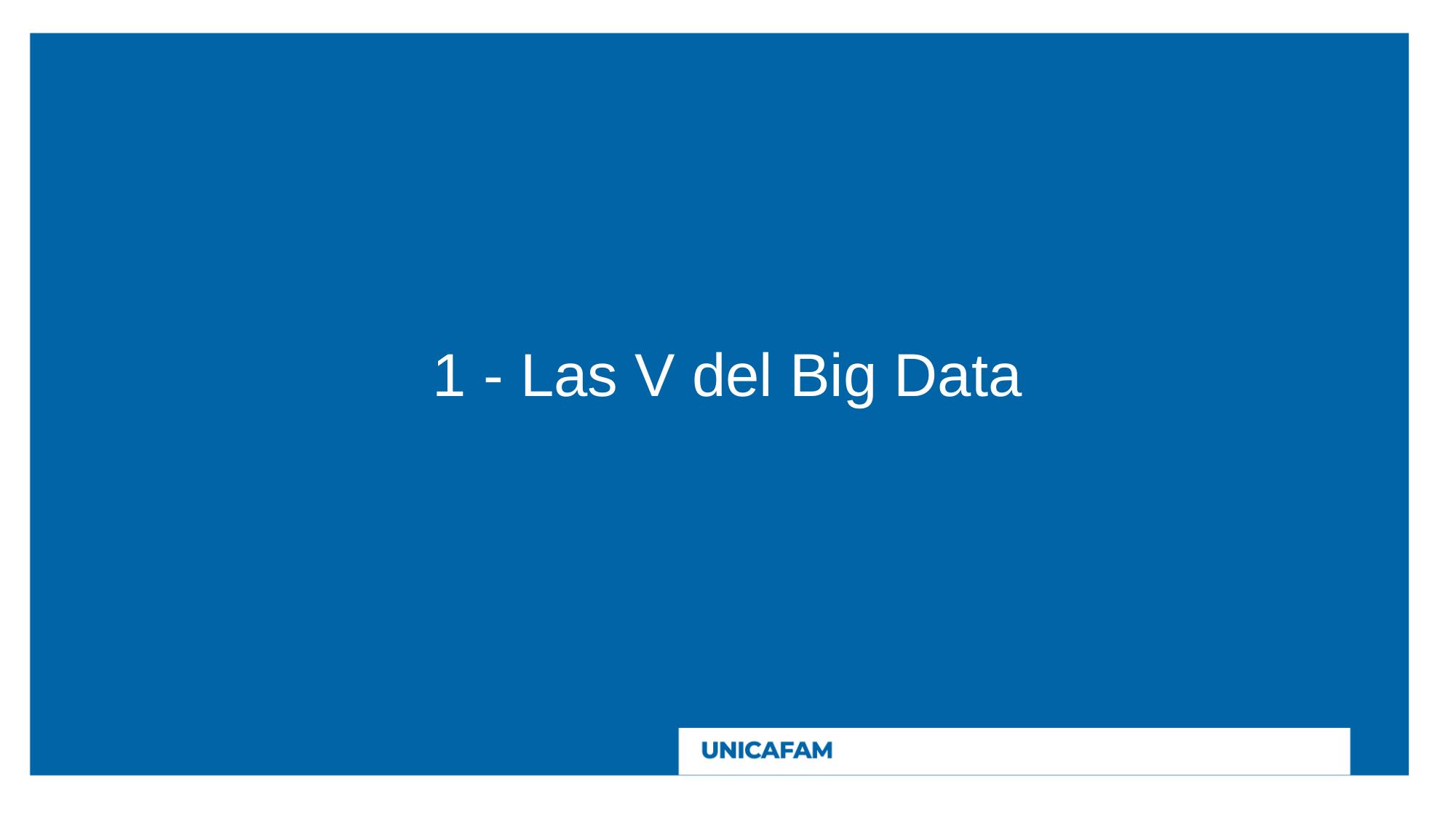

1 - Las V del Big Data